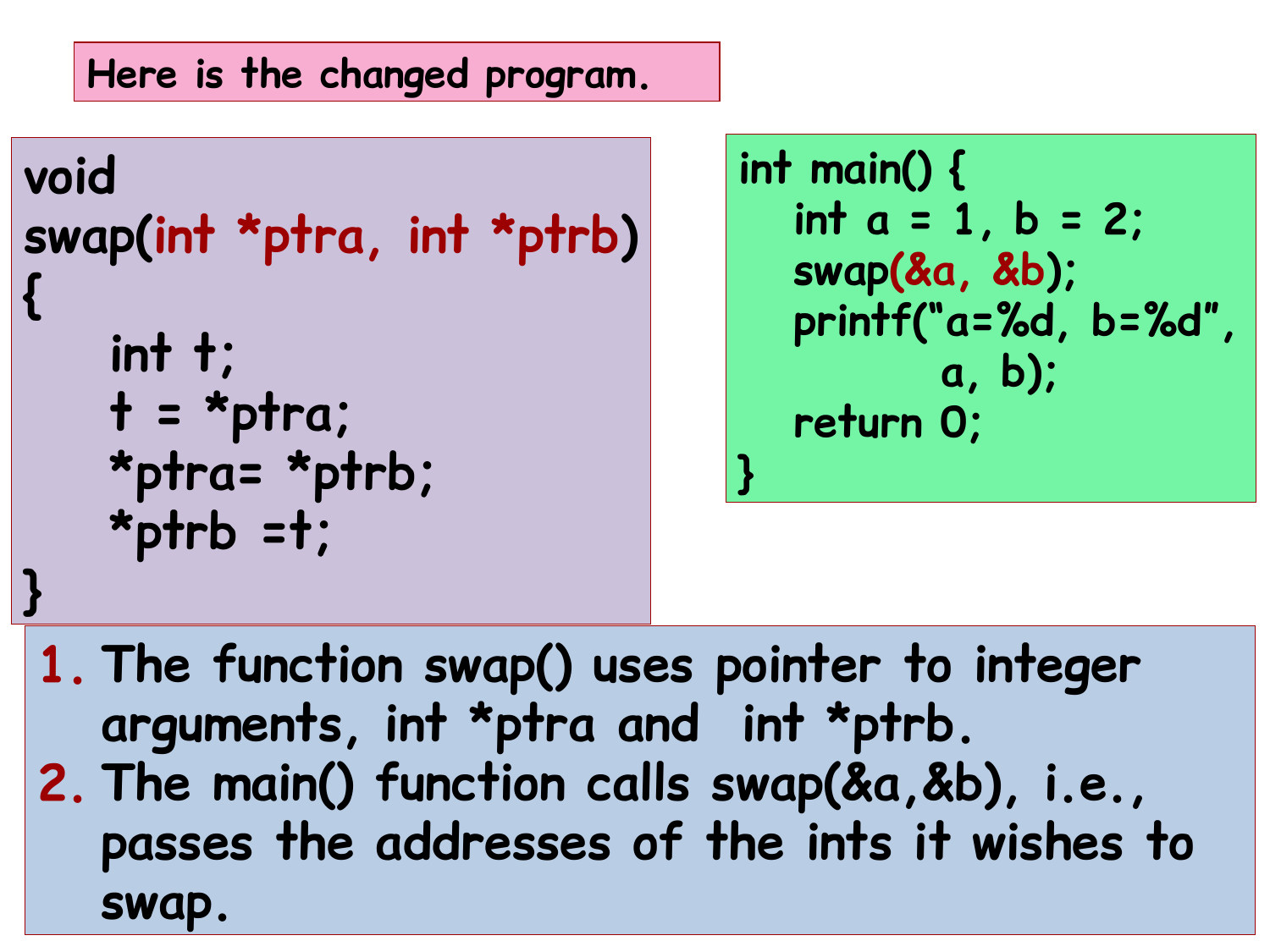

Here is the changed program.
int main() {
   int a = 1, b = 2;
   swap(&a, &b);
   printf(“a=%d, b=%d”,
           a, b);
   return 0;
}
void
swap(int *ptra, int *ptrb)
{
    int t;
    t = *ptra;
    *ptra= *ptrb;
    *ptrb =t;
}
The function swap() uses pointer to integer arguments, int *ptra and  int *ptrb.
The main() function calls swap(&a,&b), i.e., passes the addresses of the ints it wishes to  swap.